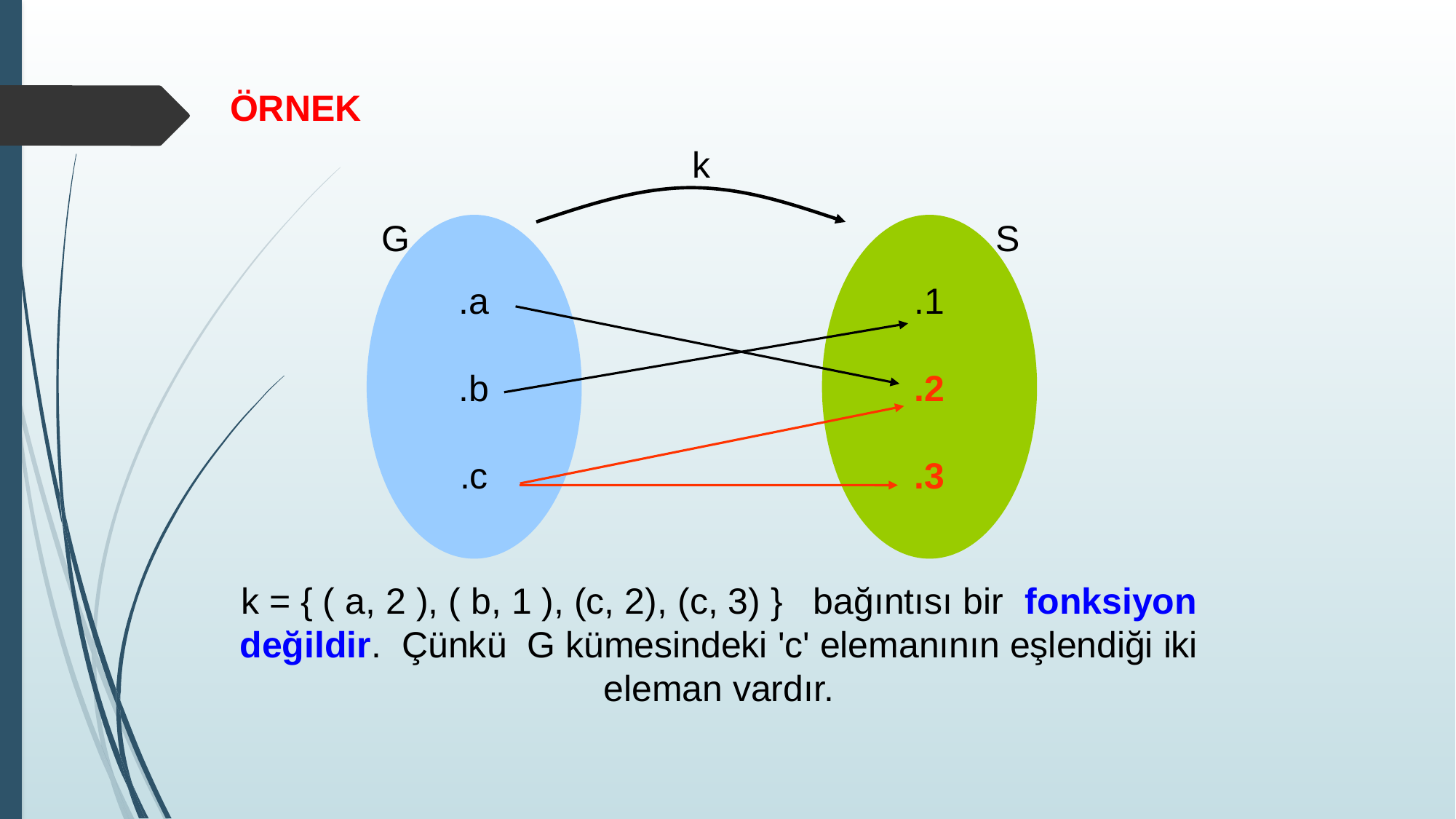

ÖRNEK
k

G
S
.a

.b

.c
.1

.2

.3

k = { ( a, 2 ), ( b, 1 ), (c, 2), (c, 3) }   bağıntısı bir  fonksiyon değildir.  Çünkü  G kümesindeki 'c' elemanının eşlendiği iki eleman vardır.